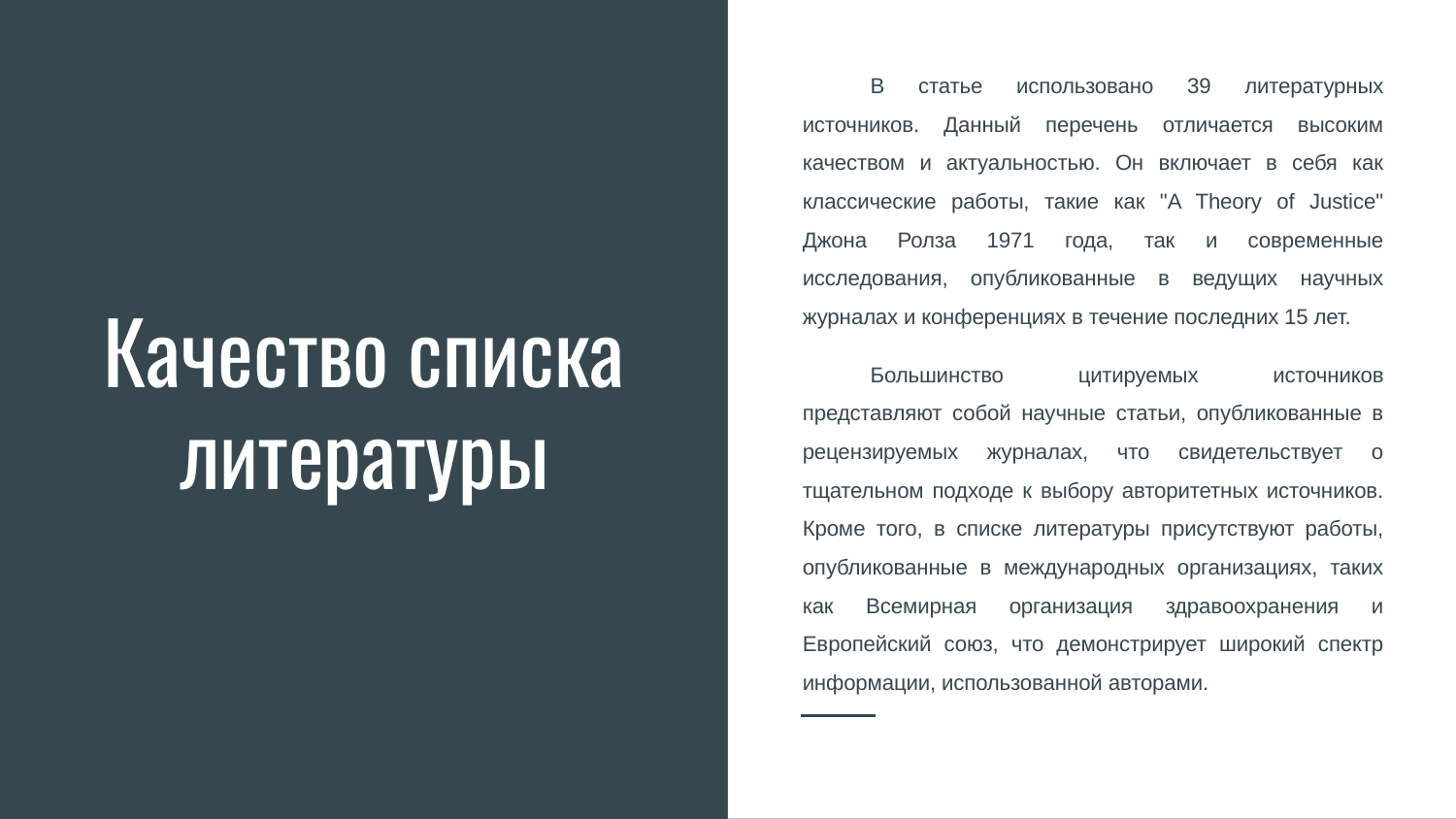

В статье использовано 39 литературных источников. Данный перечень отличается высоким качеством и актуальностью. Он включает в себя как классические работы, такие как "A Theory of Justice" Джона Ролза 1971 года, так и современные исследования, опубликованные в ведущих научных журналах и конференциях в течение последних 15 лет.
Большинство цитируемых источников представляют собой научные статьи, опубликованные в рецензируемых журналах, что свидетельствует о тщательном подходе к выбору авторитетных источников. Кроме того, в списке литературы присутствуют работы, опубликованные в международных организациях, таких как Всемирная организация здравоохранения и Европейский союз, что демонстрирует широкий спектр информации, использованной авторами.
# Качество списка литературы